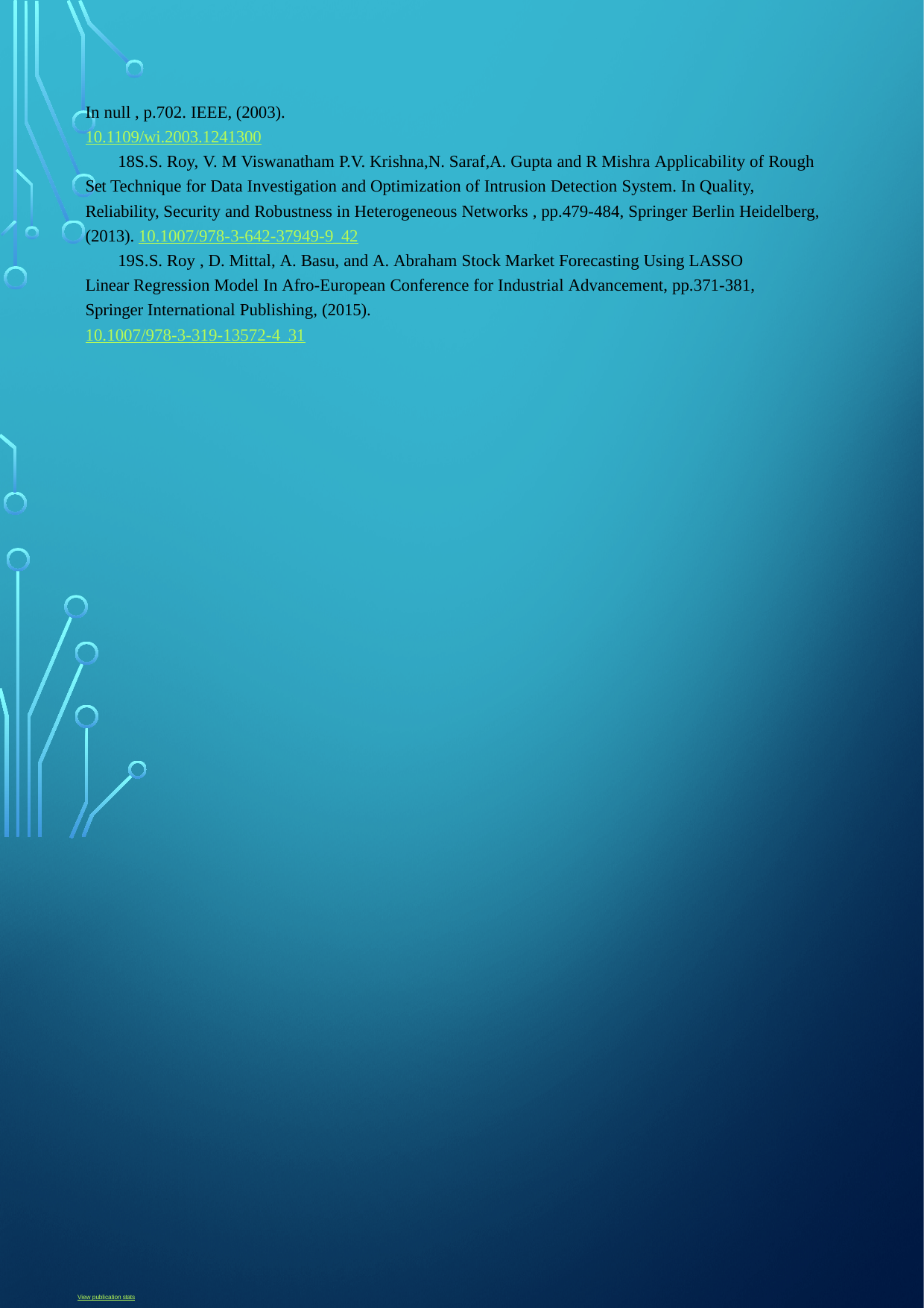

In null , p.702. IEEE, (2003). 10.1109/wi.2003.1241300
S.S. Roy, V. M Viswanatham P.V. Krishna,N. Saraf,A. Gupta and R Mishra Applicability of Rough Set Technique for Data Investigation and Optimization of Intrusion Detection System. In Quality, Reliability, Security and Robustness in Heterogeneous Networks , pp.479-484, Springer Berlin Heidelberg, (2013). 10.1007/978-3-642-37949-9_42
S.S. Roy , D. Mittal, A. Basu, and A. Abraham Stock Market Forecasting Using LASSO Linear Regression Model In Afro-European Conference for Industrial Advancement, pp.371-381, Springer International Publishing, (2015).
10.1007/978-3-319-13572-4_31
View publication stats